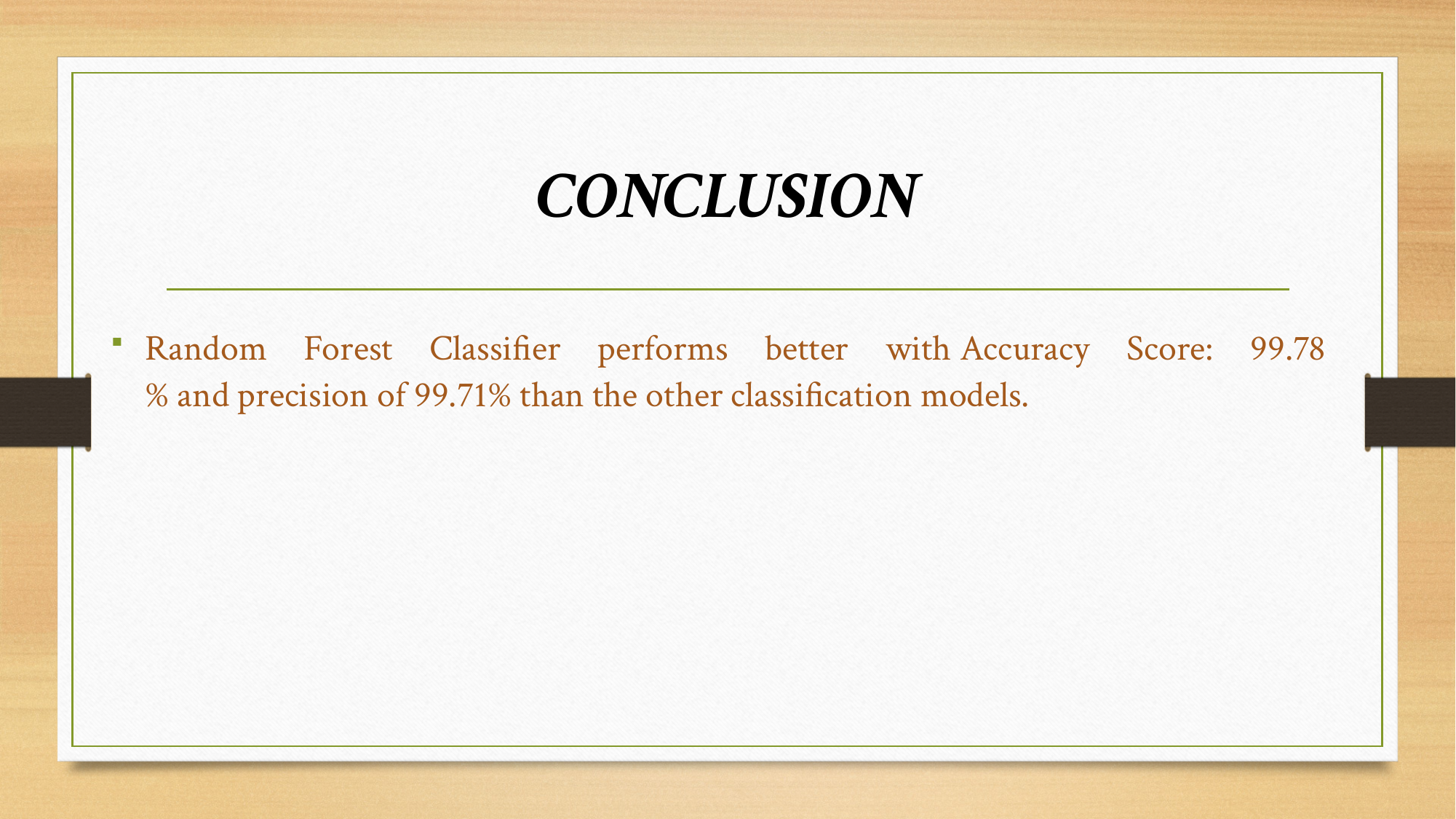

# CONCLUSION
Random Forest Classifier performs better with Accuracy Score: 99.78 % and precision of 99.71% than the other classification models.